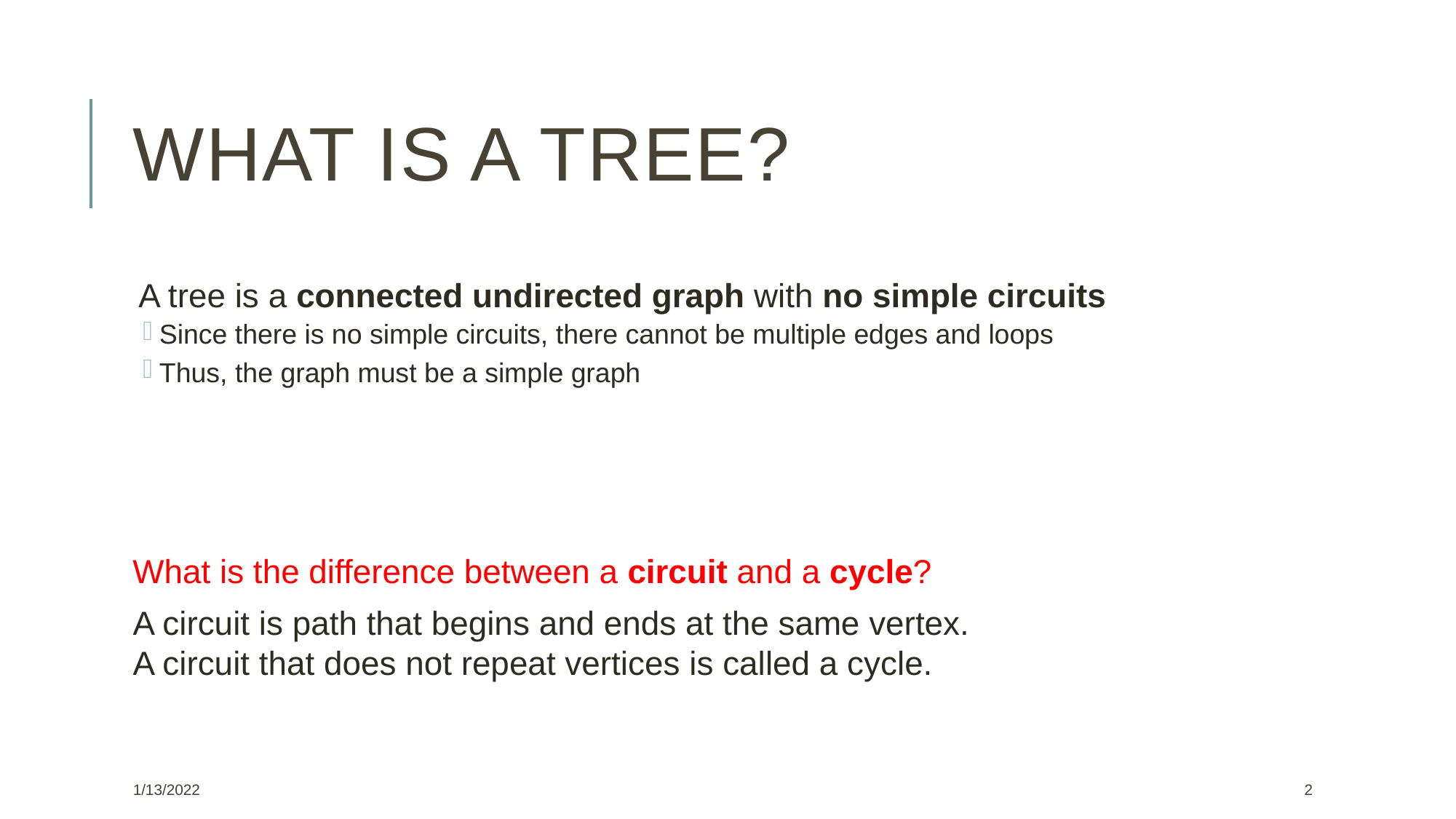

# What is a tree?
A tree is a connected undirected graph with no simple circuits
Since there is no simple circuits, there cannot be multiple edges and loops
Thus, the graph must be a simple graph
What is the difference between a circuit and a cycle?
A circuit is path that begins and ends at the same vertex.
A circuit that does not repeat vertices is called a cycle.
1/13/2022
2